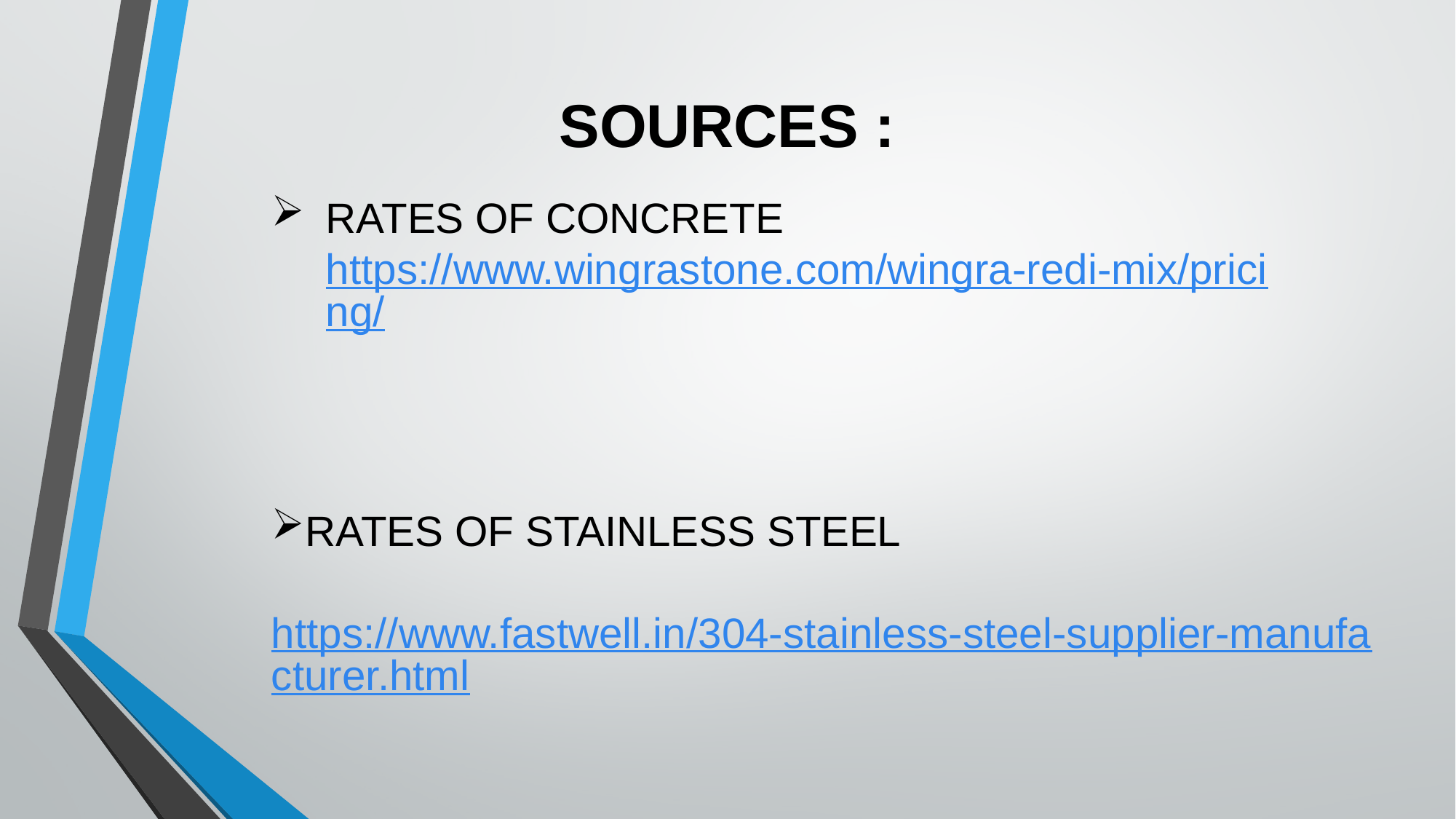

SOURCES :

RATES OF CONCRETE  https://www.wingrastone.com/wingra-redi-mix/pricing/

RATES OF STAINLESS STEEL
    https://www.fastwell.in/304-stainless-steel-supplier-manufacturer.html